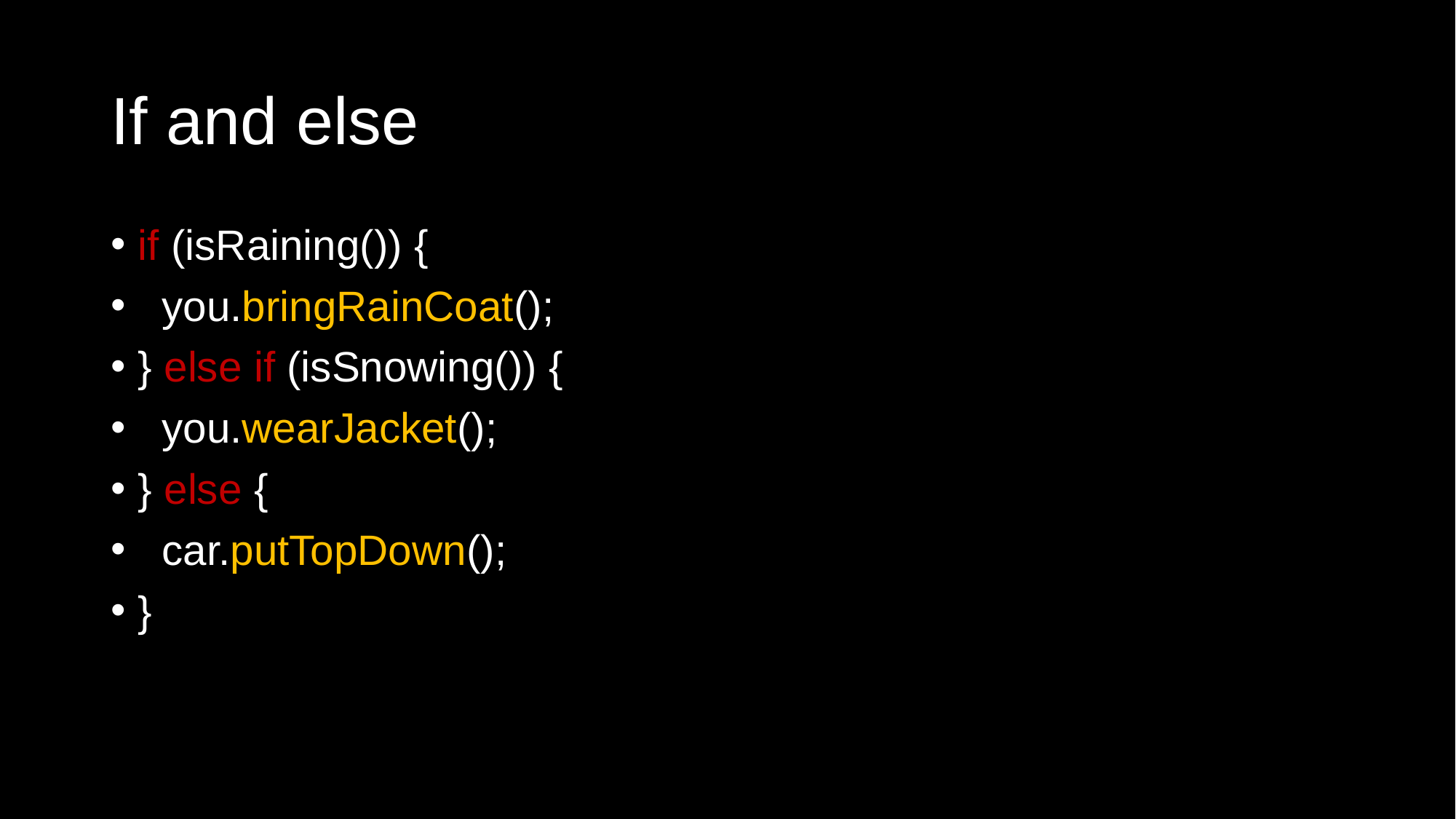

# If and else
if (isRaining()) {
  you.bringRainCoat();
} else if (isSnowing()) {
  you.wearJacket();
} else {
  car.putTopDown();
}